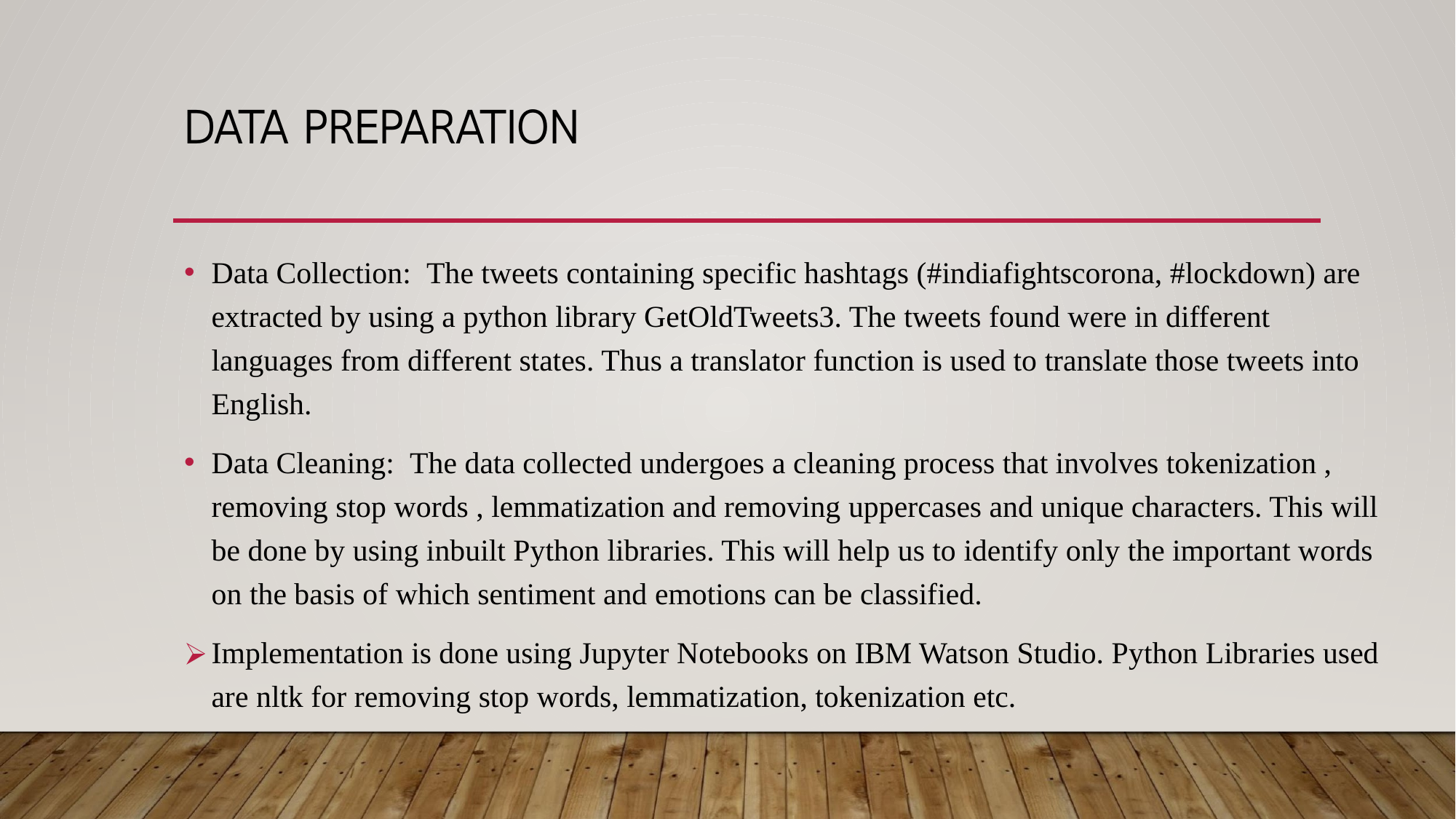

# DATA PREPARATION
Data Collection:  The tweets containing specific hashtags (#indiafightscorona, #lockdown) are extracted by using a python library GetOldTweets3. The tweets found were in different languages from different states. Thus a translator function is used to translate those tweets into English.
Data Cleaning:  The data collected undergoes a cleaning process that involves tokenization , removing stop words , lemmatization and removing uppercases and unique characters. This will be done by using inbuilt Python libraries. This will help us to identify only the important words on the basis of which sentiment and emotions can be classified.
Implementation is done using Jupyter Notebooks on IBM Watson Studio. Python Libraries used are nltk for removing stop words, lemmatization, tokenization etc.